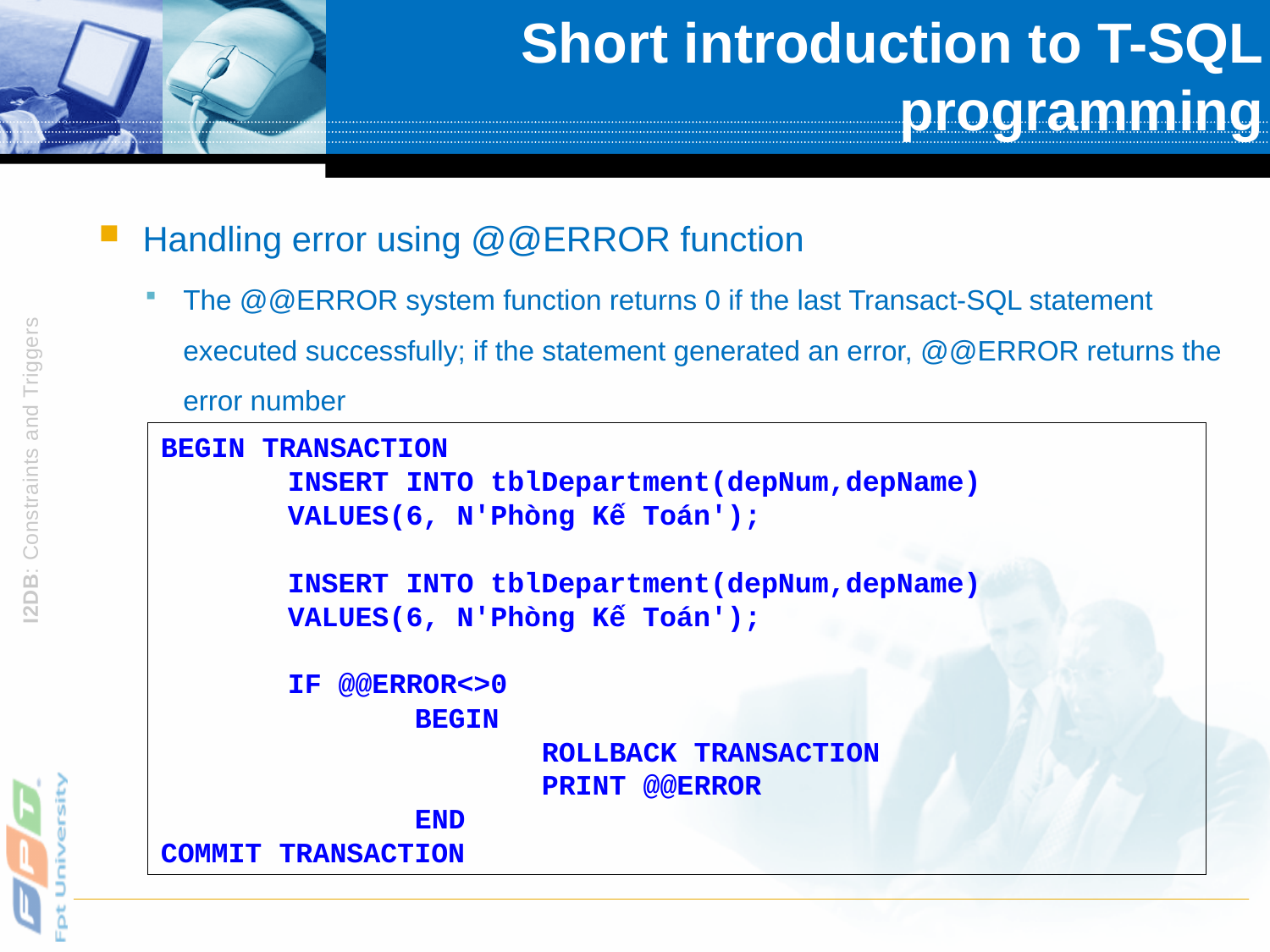

# Short introduction to T-SQL programming
Handling error using @@ERROR function
The @@ERROR system function returns 0 if the last Transact-SQL statement executed successfully; if the statement generated an error, @@ERROR returns the error number

BEGIN TRANSACTION
	INSERT INTO tblDepartment(depNum,depName)
	VALUES(6, N'Phòng Kế Toán');

	INSERT INTO tblDepartment(depNum,depName)
	VALUES(6, N'Phòng Kế Toán');

	IF @@ERROR<>0
		BEGIN
			ROLLBACK TRANSACTION
			PRINT @@ERROR
		END
COMMIT TRANSACTION